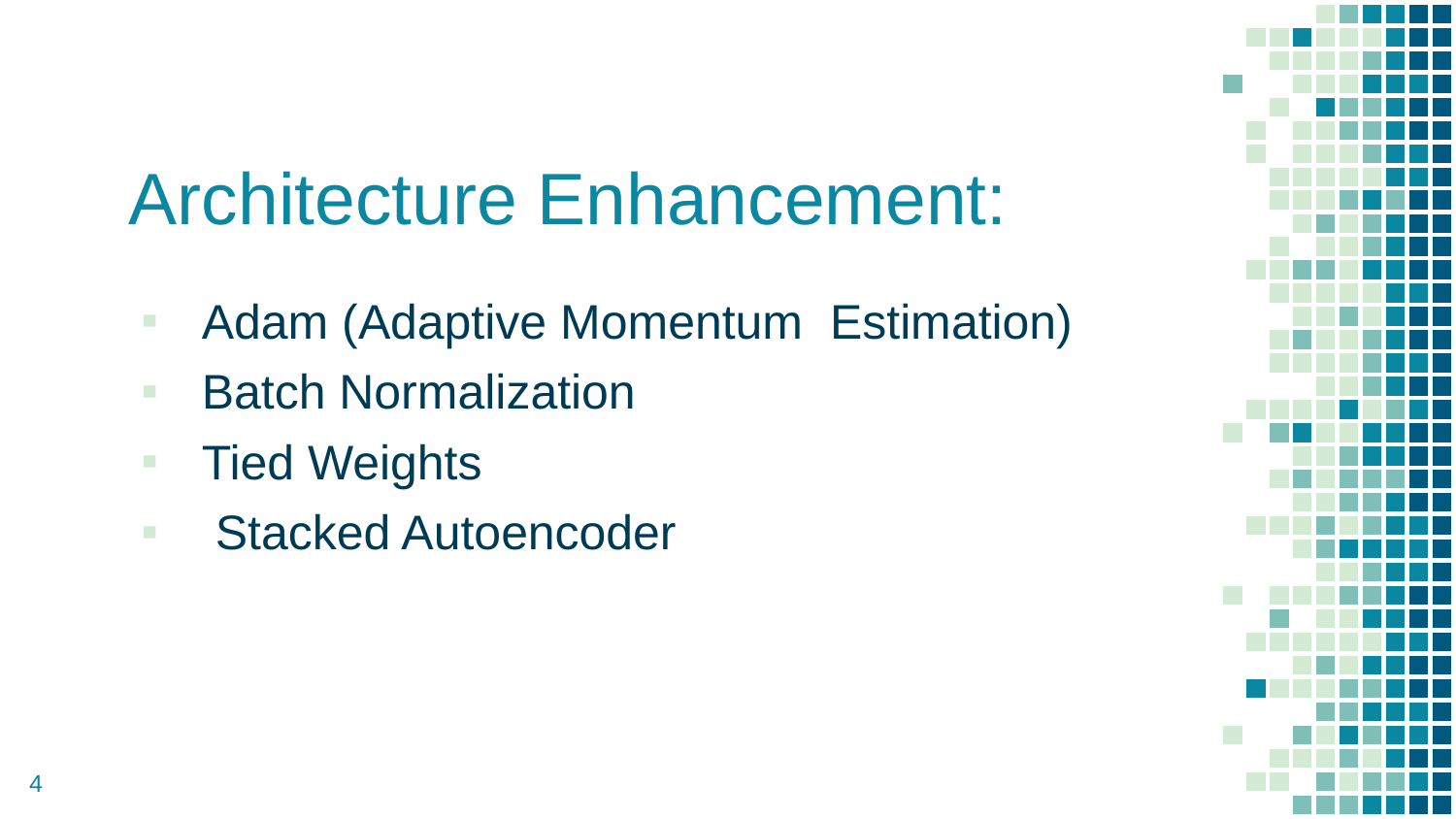

# Architecture Enhancement:
Adam (Adaptive Momentum  Estimation)
Batch Normalization
Tied Weights
 Stacked Autoencoder

4